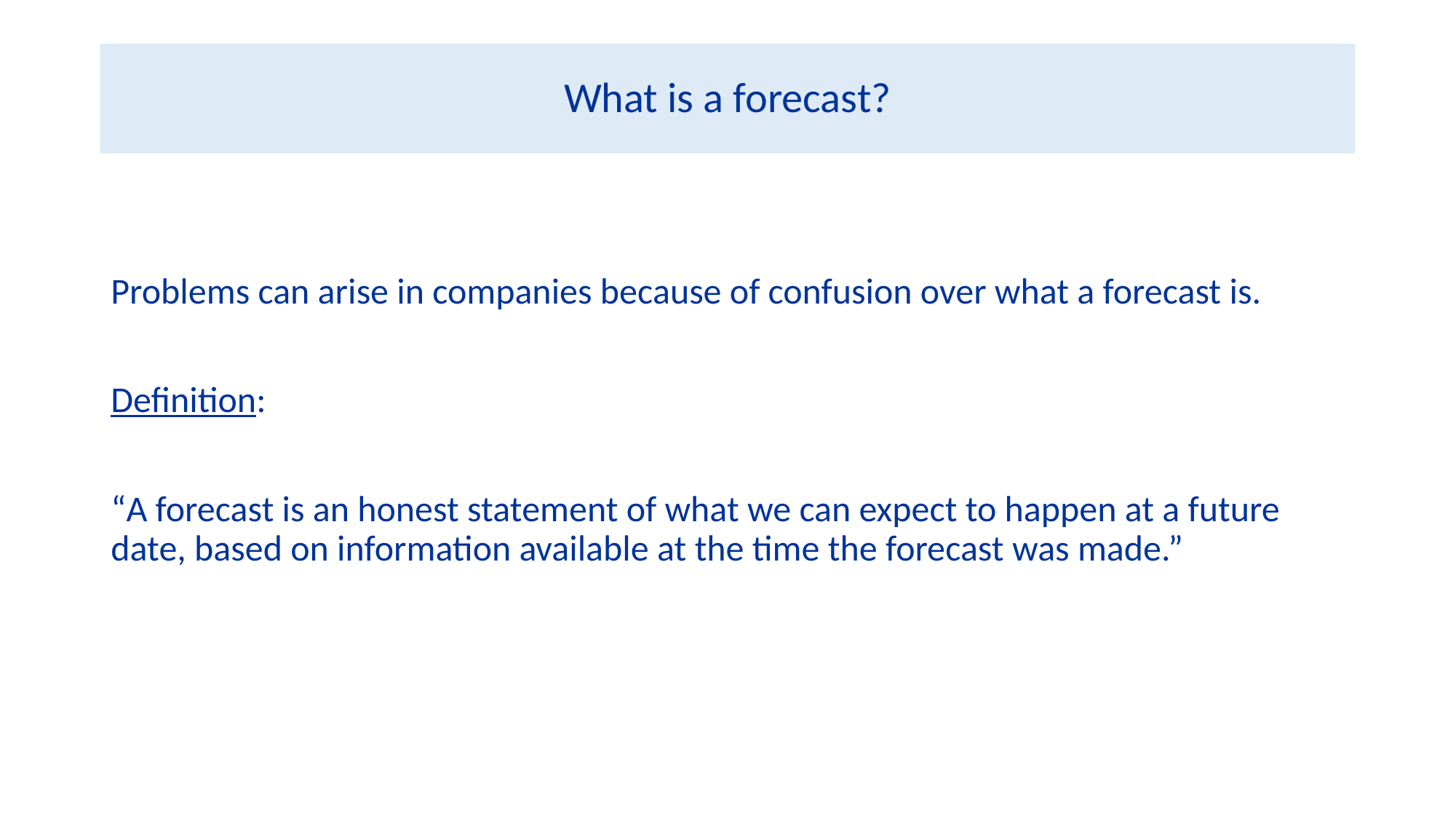

# What is a forecast?

Problems can arise in companies because of confusion over what a forecast is.

Definition:

“A forecast is an honest statement of what we can expect to happen at a future date, based on information available at the time the forecast was made.”